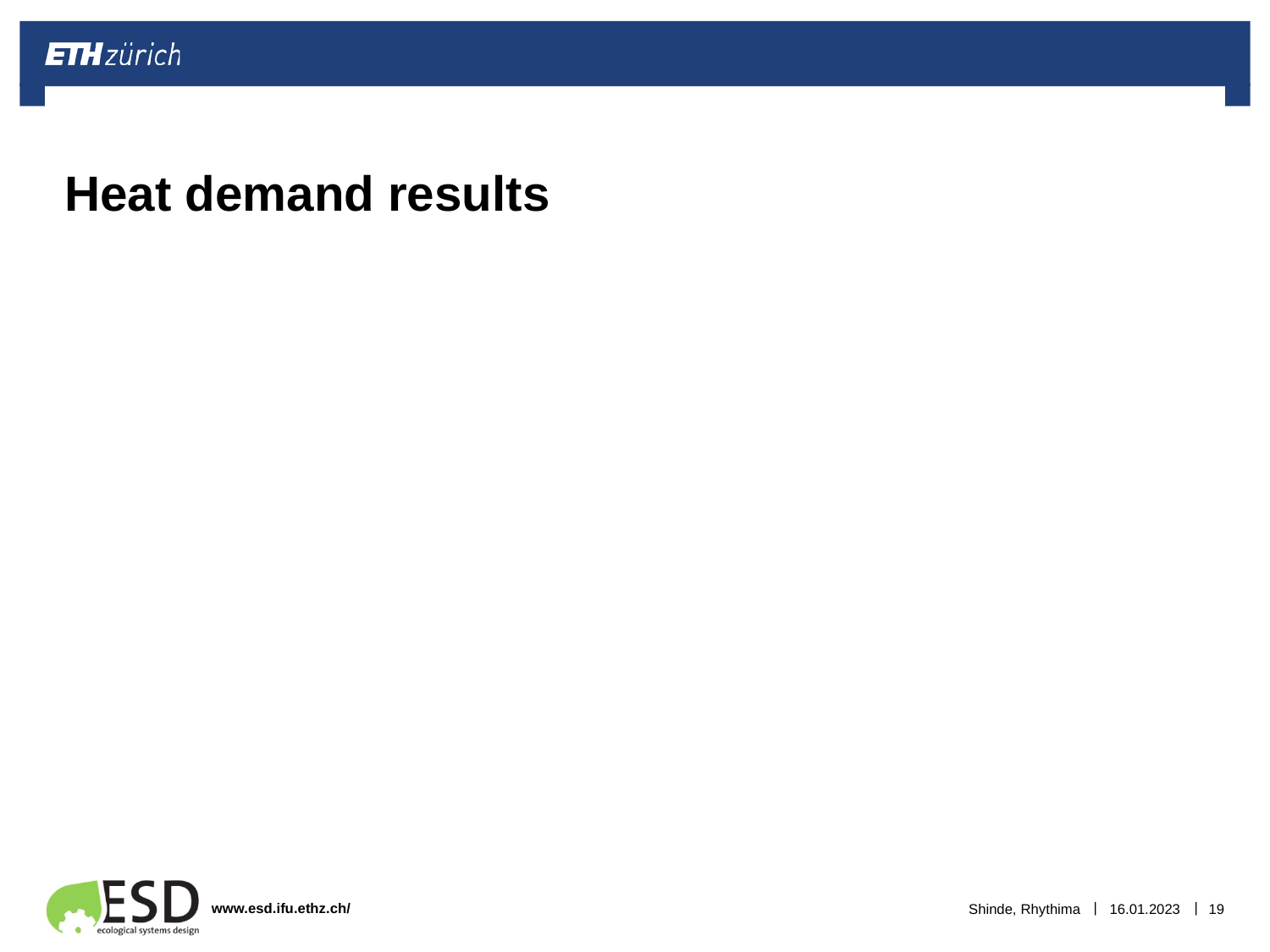

# Heat demand results

Shinde, Rhythima
16.01.2023
19